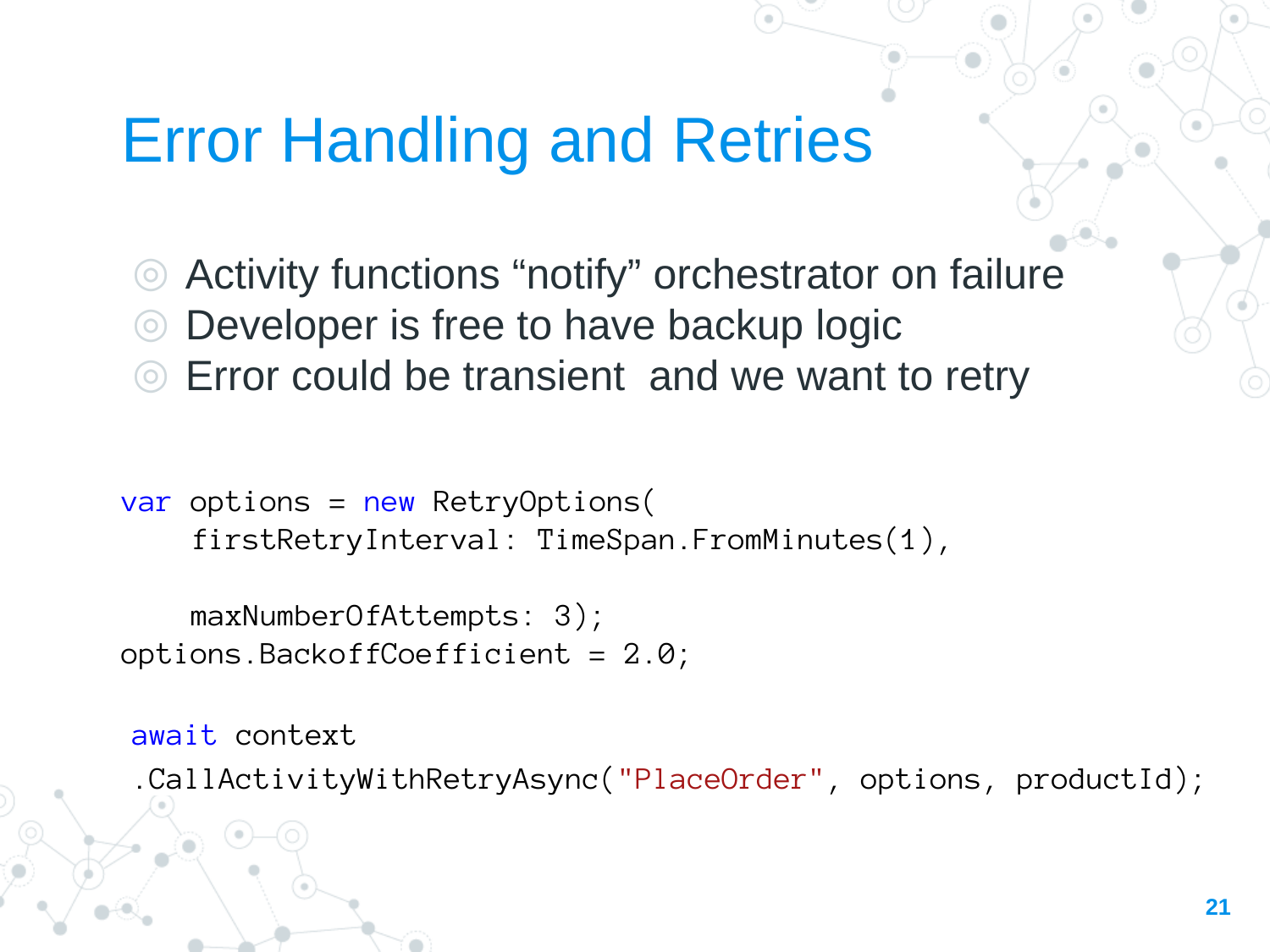

# Error Handling and Retries
Activity functions “notify” orchestrator on failure
Developer is free to have backup logic
Error could be transient  and we want to retry
var options = new RetryOptions(
    firstRetryInterval: TimeSpan.FromMinutes(1),
    maxNumberOfAttempts: 3);
options.BackoffCoefficient = 2.0;

await context
.CallActivityWithRetryAsync("PlaceOrder", options, productId);
21